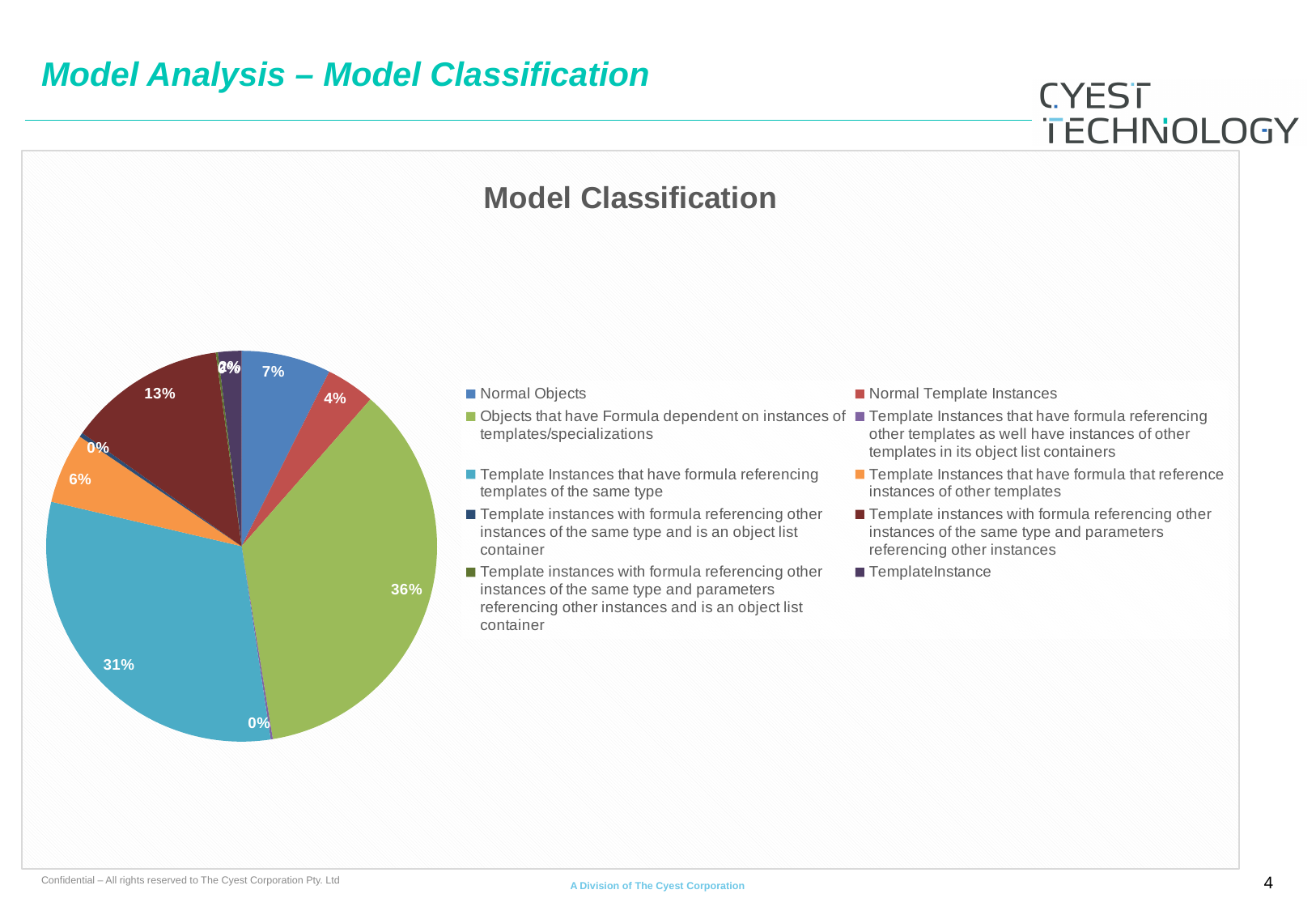

# Model Analysis – Model Classification

### Chart: Model Classification

| Category | Total |
|---|---|
| Normal Objects | 42.0 |
| Normal Template Instances | 23.0 |
| Objects that have Formula dependent on instances of templates/specializations | 204.0 |
| Template Instances that have formula referencing other templates as well have instances of other templates in its object list containers | 1.0 |
| Template Instances that have formula referencing templates of the same type | 176.0 |
| Template Instances that have formula that reference instances of other templates | 33.0 |
| Template instances with formula referencing other instances of the same type and is an object list container | 2.0 |
| Template instances with formula referencing other instances of the same type and parameters referencing other instances  | 74.0 |
| Template instances with formula referencing other instances of the same type and parameters referencing other instances and is an object list container | 1.0 |
| TemplateInstance | 11.0 |
Confidential – All rights reserved to The Cyest Corporation Pty. Ltd
4
A Division of The Cyest Corporation